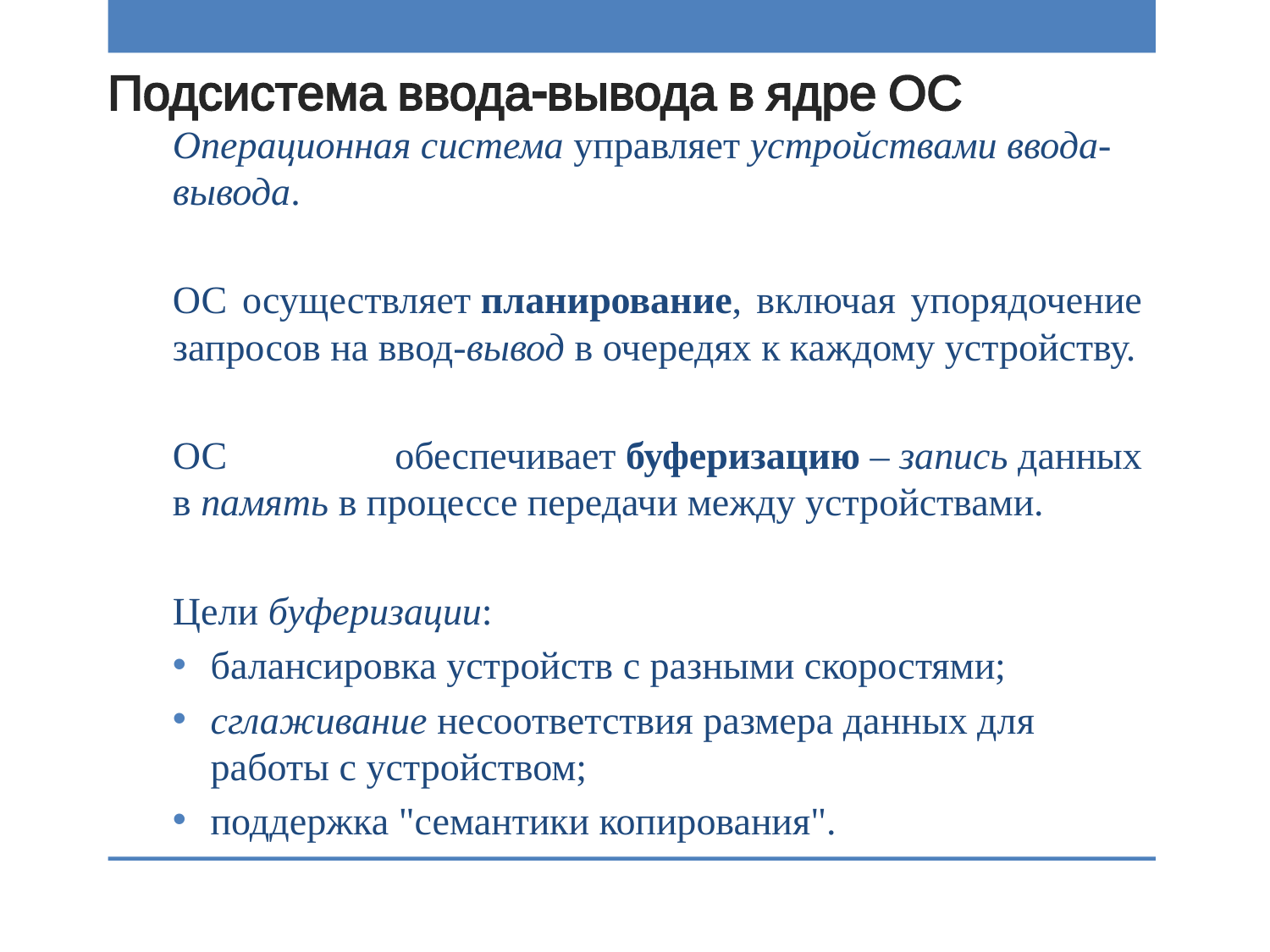

# Подсистема ввода-вывода в ядре ОС
Операционная система управляет устройствами ввода-вывода.

ОС осуществляет планирование, включая упорядочение запросов на ввод-вывод в очередях к каждому устройству.

ОС обеспечивает буферизацию – запись данных в память в процессе передачи между устройствами.

Цели буферизации:
балансировка устройств с разными скоростями;
сглаживание несоответствия размера данных для работы с устройством;
поддержка "семантики копирования".